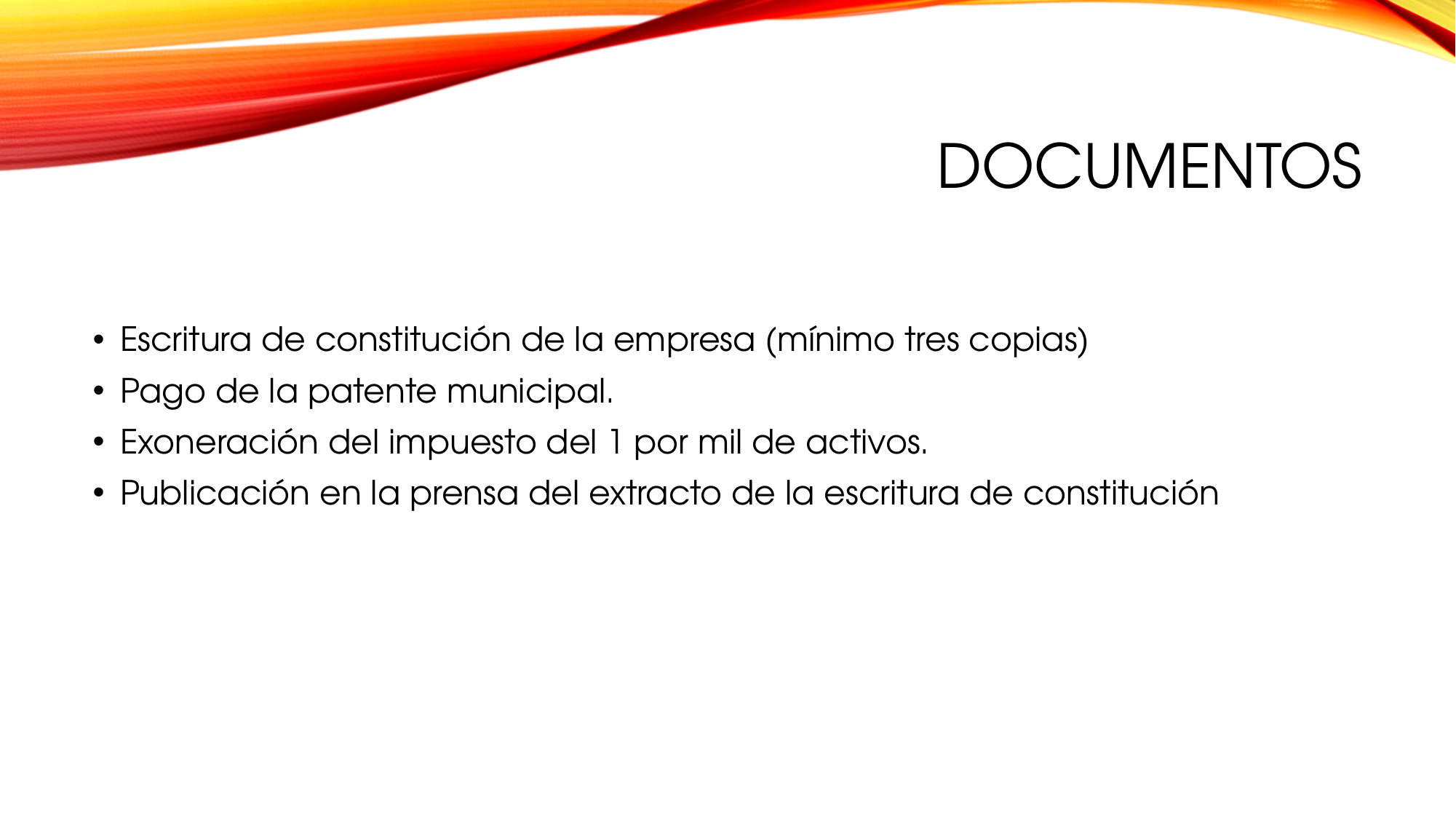

# DOCUMENTOS

Escritura de constitución de la empresa (mínimo tres copias)
Pago de la patente municipal.
Exoneración del impuesto del 1 por mil de activos.
Publicación en la prensa del extracto de la escritura de constitución